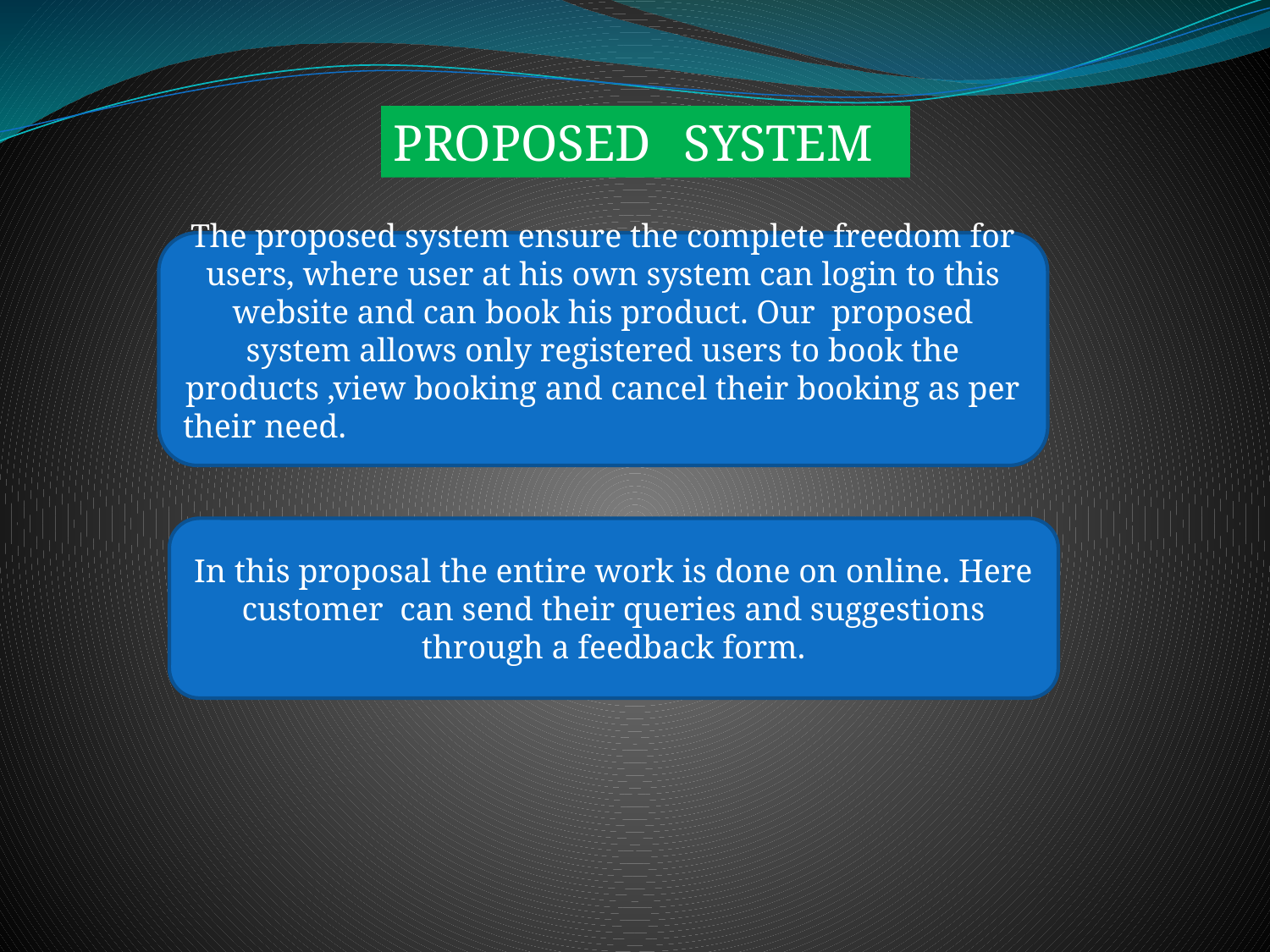

PROPOSED    SYSTEM
The proposed system ensure the complete freedom for users, where user at his own system can login to this website and can book his product. Our  proposed system allows only registered users to book the products ,view booking and cancel their booking as per their need.
In this proposal the entire work is done on online. Here customer  can send their queries and suggestions through a feedback form.